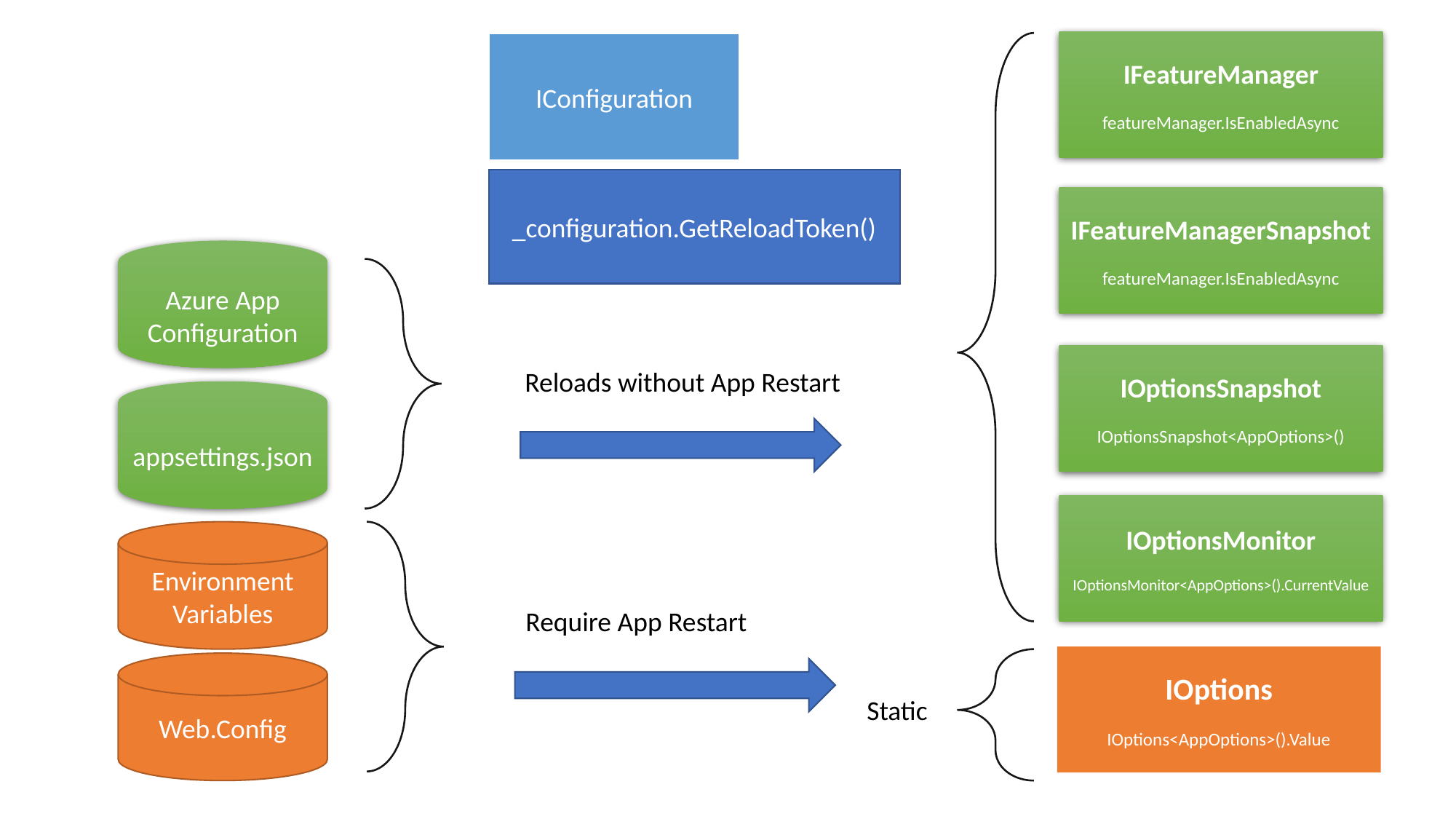

IFeatureManager

featureManager.IsEnabledAsync

IConfiguration
_configuration.GetReloadToken()
IFeatureManagerSnapshot

featureManager.IsEnabledAsync
Azure App Configuration

IOptionsSnapshot

IOptionsSnapshot<AppOptions>()
Reloads without App Restart
appsettings.json

IOptionsMonitor

IOptionsMonitor<AppOptions>().CurrentValue
Environment Variables

Require App Restart
IOptions

IOptions<AppOptions>().Value

Web.Config

Static